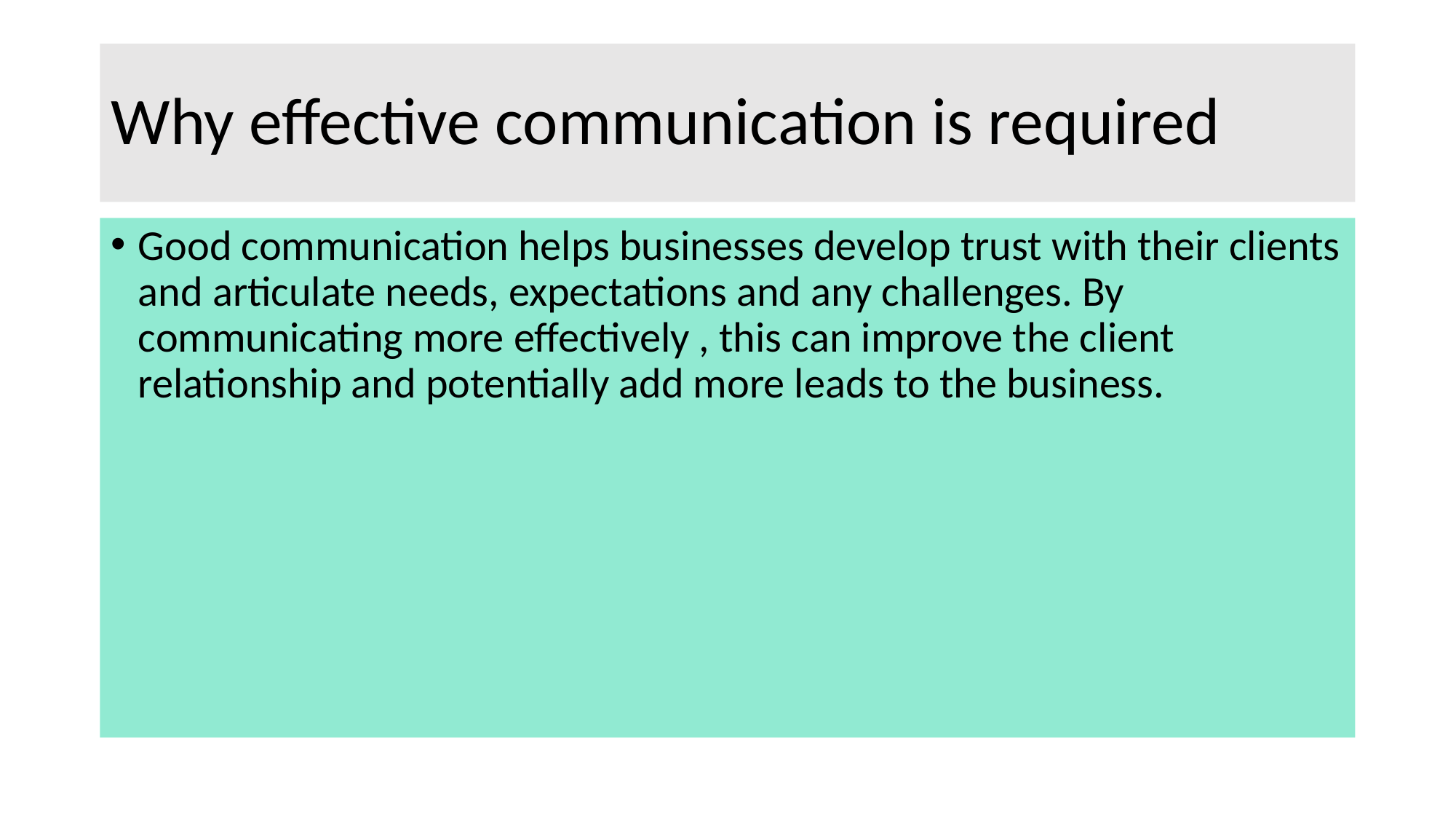

# Why effective communication is required
Good communication helps businesses develop trust with their clients and articulate needs, expectations and any challenges. By communicating more effectively , this can improve the client relationship and potentially add more leads to the business.